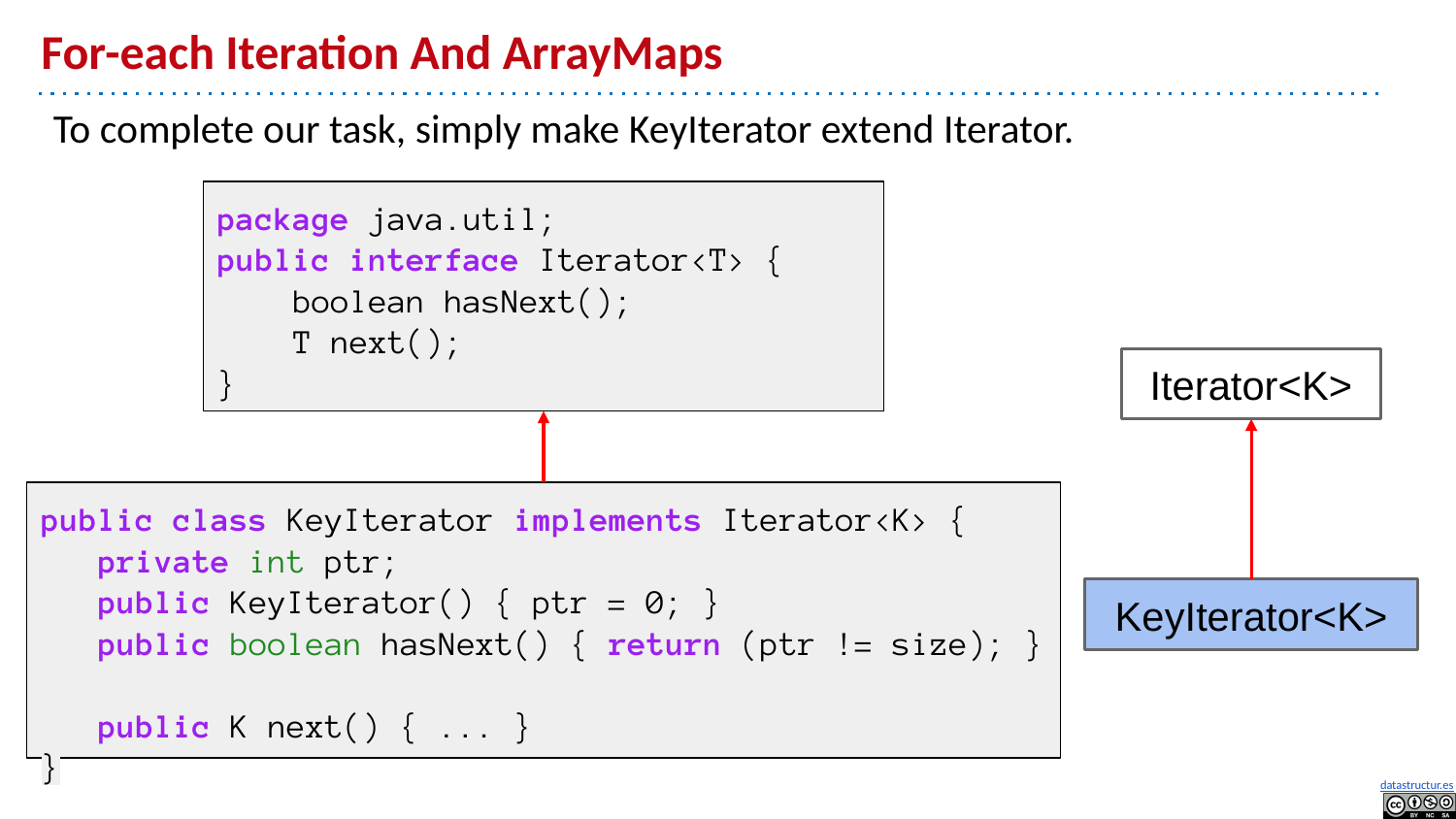

# For-each Iteration And ArrayMaps
To complete our task, simply make KeyIterator extend Iterator.
package java.util;
public interface Iterator<T> {
    boolean hasNext();
    T next();
}

Iterator<K>
public class KeyIterator implements Iterator<K> {
   private int ptr;
   public KeyIterator() { ptr = 0; }
   public boolean hasNext() { return (ptr != size); }
   public K next() { ... }
}
KeyIterator<K>